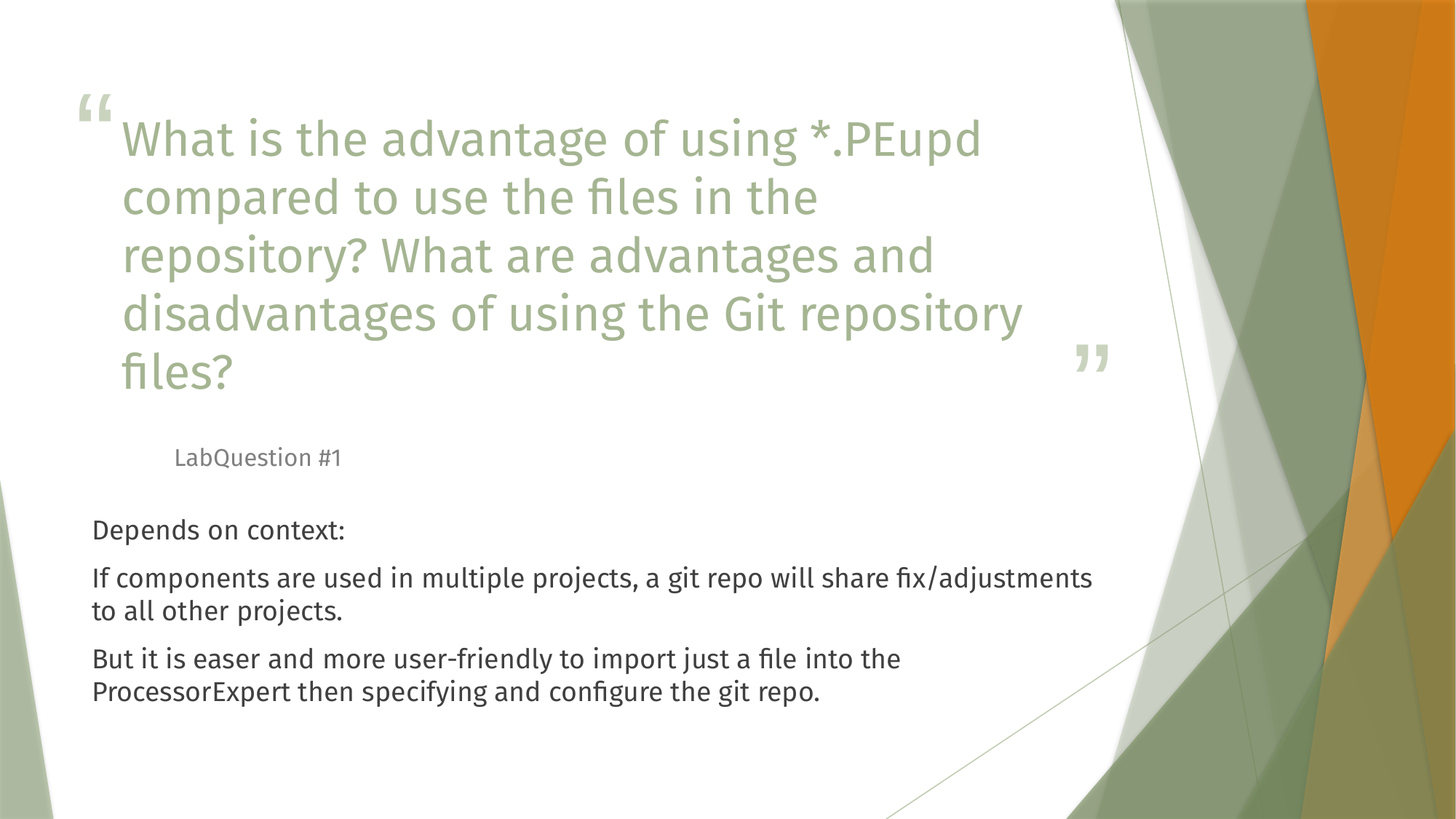

# What is the advantage of using *.PEupd compared to use the files in the repository? What are advantages and disadvantages of using the Git repository files?
LabQuestion #1
Depends on context:
If components are used in multiple projects, a git repo will share fix/adjustments to all other projects.
But it is easer and more user-friendly to import just a file into the ProcessorExpert then specifying and configure the git repo.